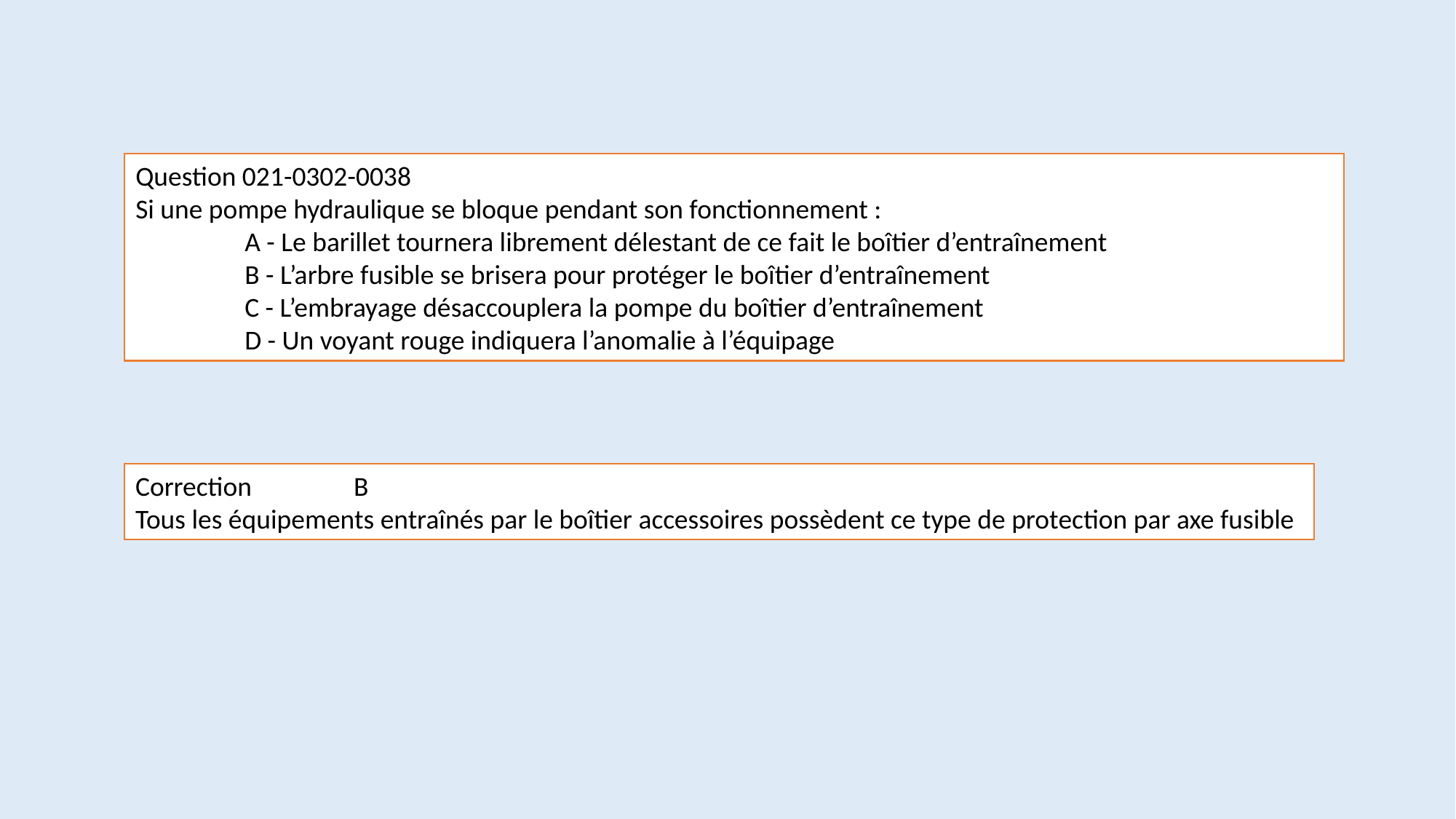

Question 021-0302-0038
Si une pompe hydraulique se bloque pendant son fonctionnement :
	A - Le barillet tournera librement délestant de ce fait le boîtier d’entraînement
	B - L’arbre fusible se brisera pour protéger le boîtier d’entraînement
	C - L’embrayage désaccouplera la pompe du boîtier d’entraînement
	D - Un voyant rouge indiquera l’anomalie à l’équipage
Correction	B
Tous les équipements entraînés par le boîtier accessoires possèdent ce type de protection par axe fusible